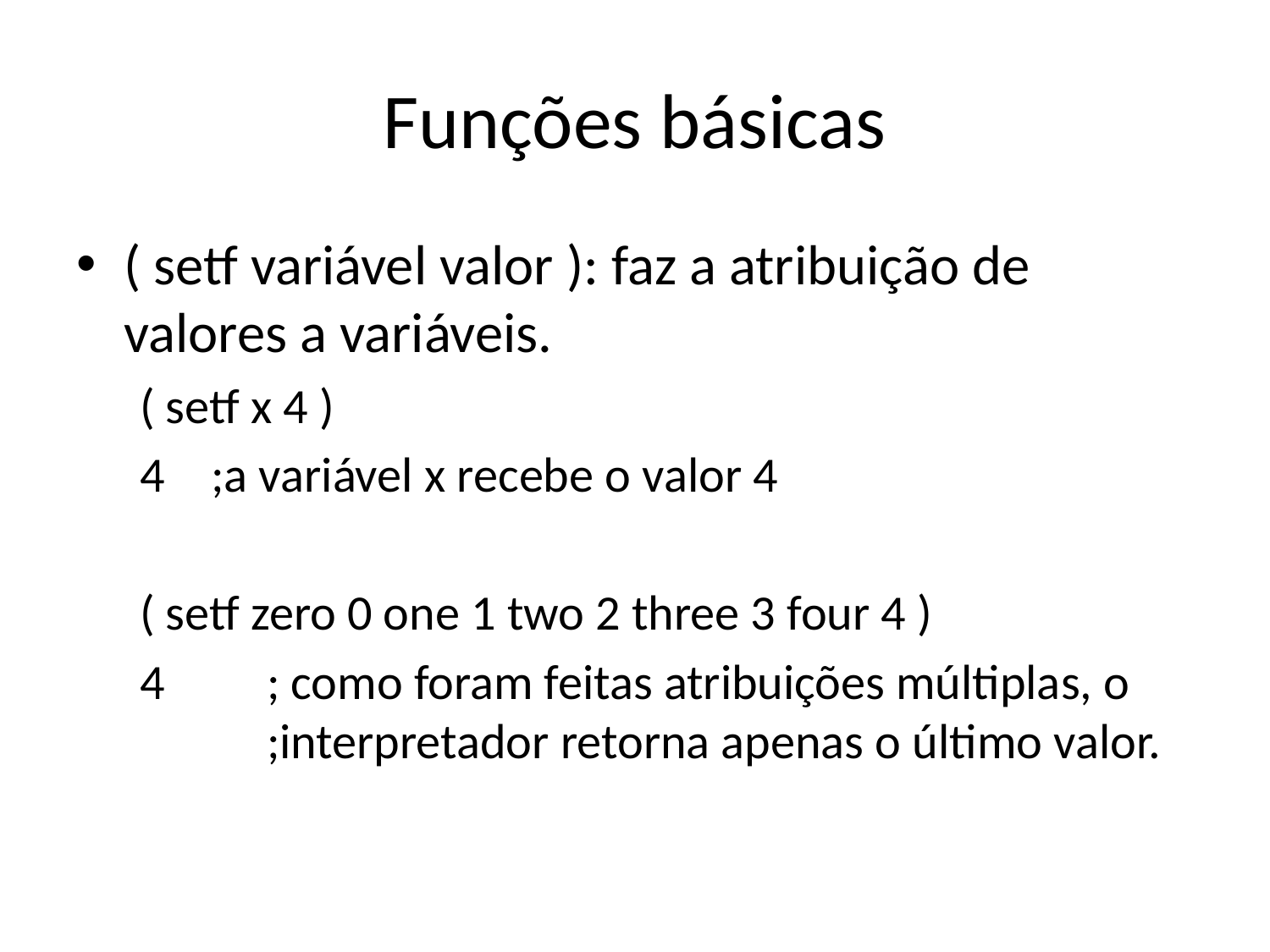

# Funções básicas
( setf variável valor ): faz a atribuição de valores a variáveis.
( setf x 4 )
;a variável x recebe o valor 4

( setf zero 0 one 1 two 2 three 3 four 4 )
4 	; como foram feitas atribuições múltiplas, o         	;interpretador retorna apenas o último valor.